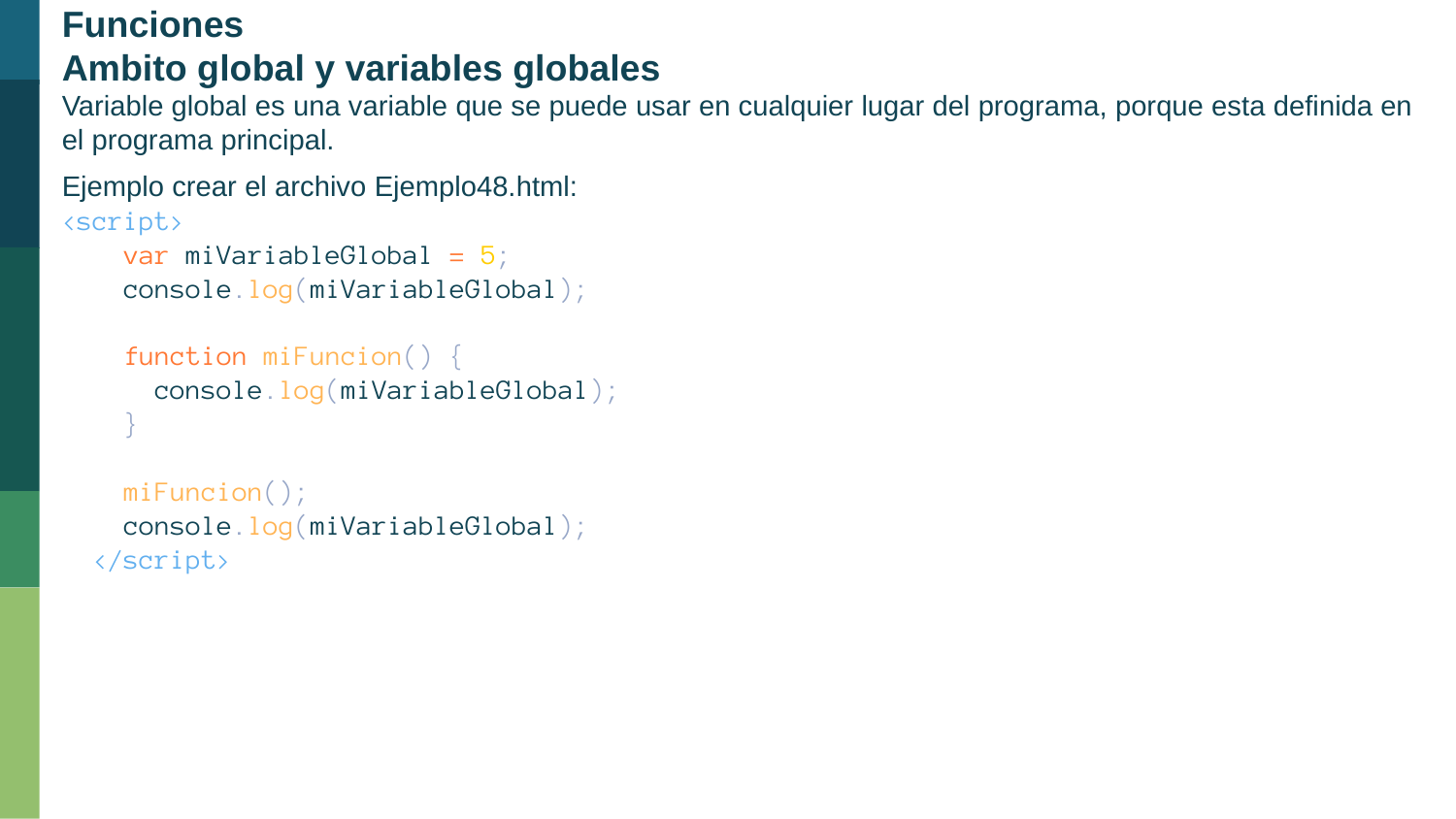

Funciones
Ambito global y variables globales
Variable global es una variable que se puede usar en cualquier lugar del programa, porque esta definida en el programa principal.
Ejemplo crear el archivo Ejemplo48.html:
<script>
    var miVariableGlobal = 5;
    console.log(miVariableGlobal);
    function miFuncion() {
      console.log(miVariableGlobal);
    }
    miFuncion();
    console.log(miVariableGlobal);
  </script>